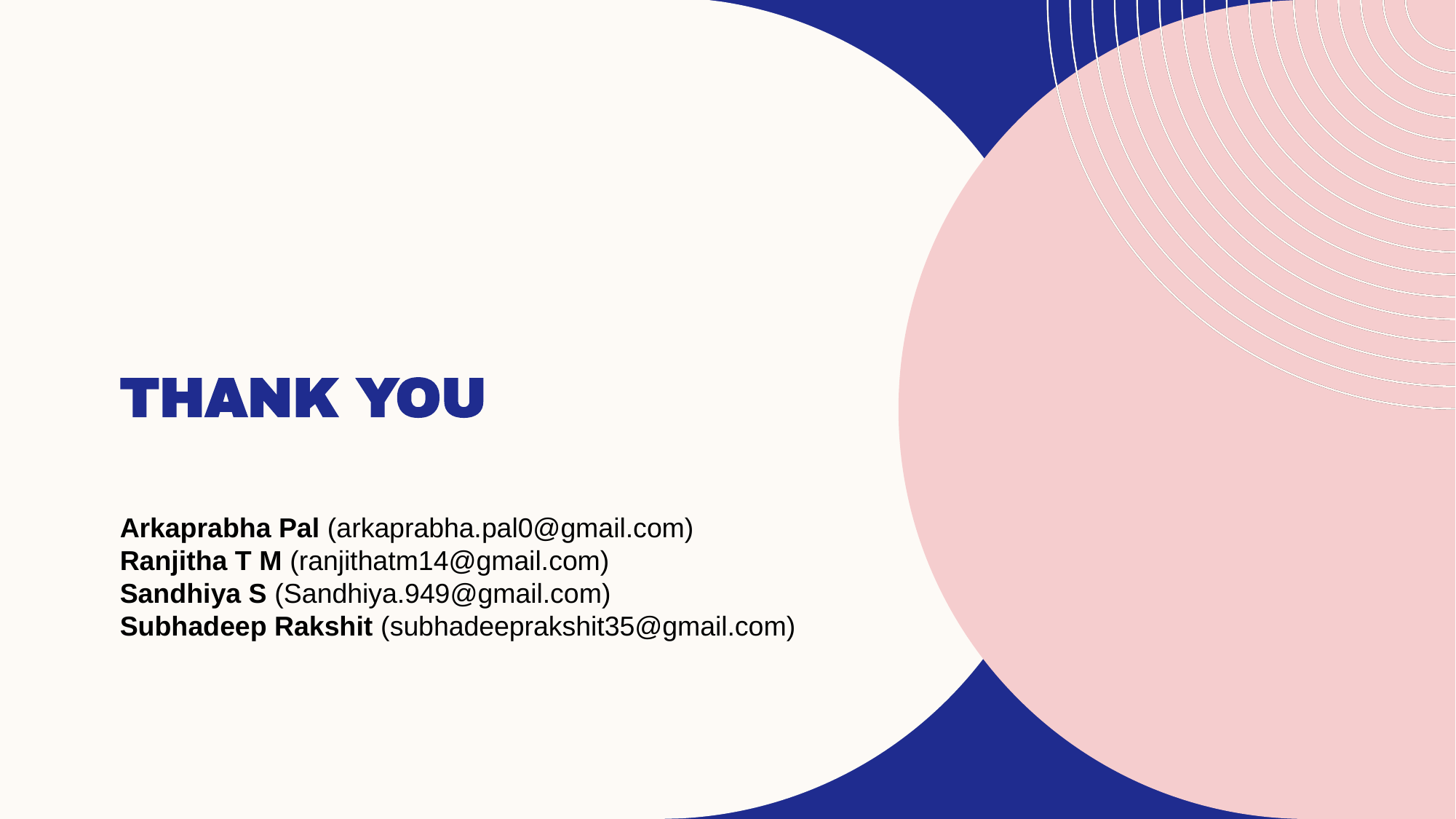

# THANK YOU
Arkaprabha Pal (arkaprabha.pal0@gmail.com)
Ranjitha T M (ranjithatm14@gmail.com)
Sandhiya S (Sandhiya.949@gmail.com)
Subhadeep Rakshit (subhadeeprakshit35@gmail.com)